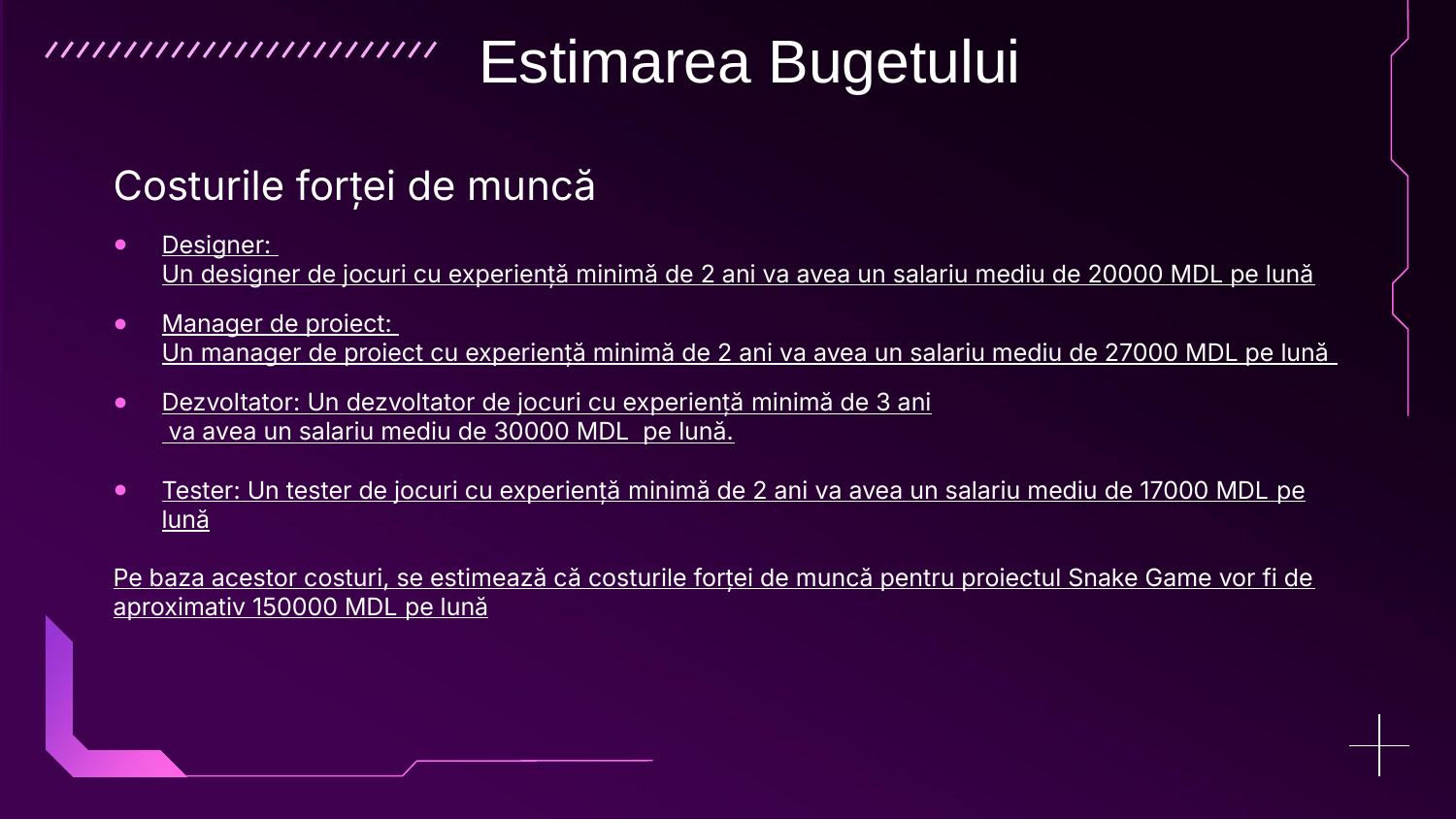

# Estimarea Bugetului

Costurile forței de muncă
Designer: Un designer de jocuri cu experiență minimă de 2 ani va avea un salariu mediu de 20000 MDL pe lună
Manager de proiect: Un manager de proiect cu experiență minimă de 2 ani va avea un salariu mediu de 27000 MDL pe lună
Dezvoltator: Un dezvoltator de jocuri cu experiență minimă de 3 ani va avea un salariu mediu de 30000 MDL  pe lună.

Tester: Un tester de jocuri cu experiență minimă de 2 ani va avea un salariu mediu de 17000 MDL pe lună

Pe baza acestor costuri, se estimează că costurile forței de muncă pentru proiectul Snake Game vor fi de aproximativ 150000 MDL pe lună